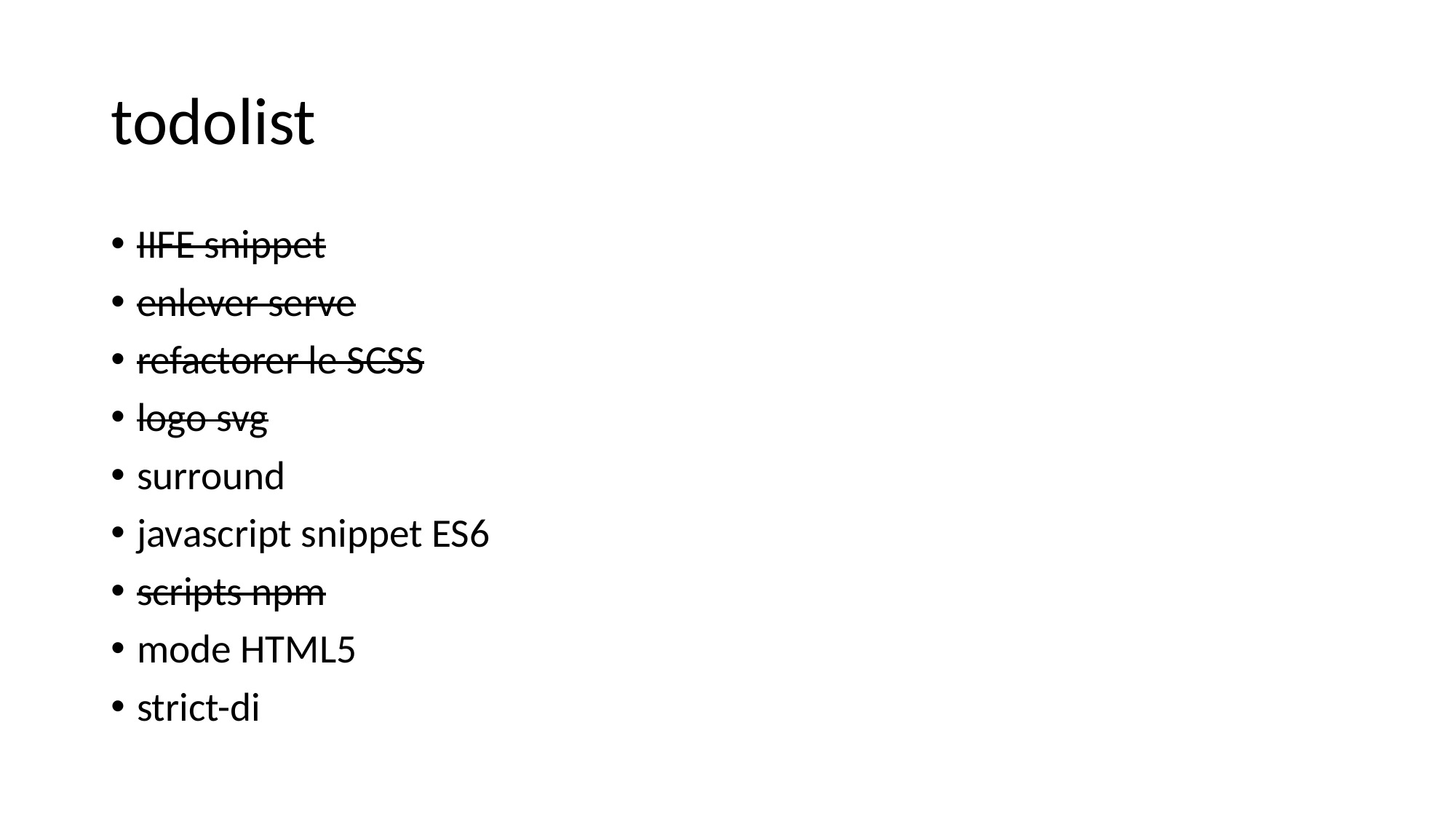

# todolist
IIFE snippet
enlever serve
refactorer le SCSS
logo svg
surround
javascript snippet ES6
scripts npm
mode HTML5
strict-di